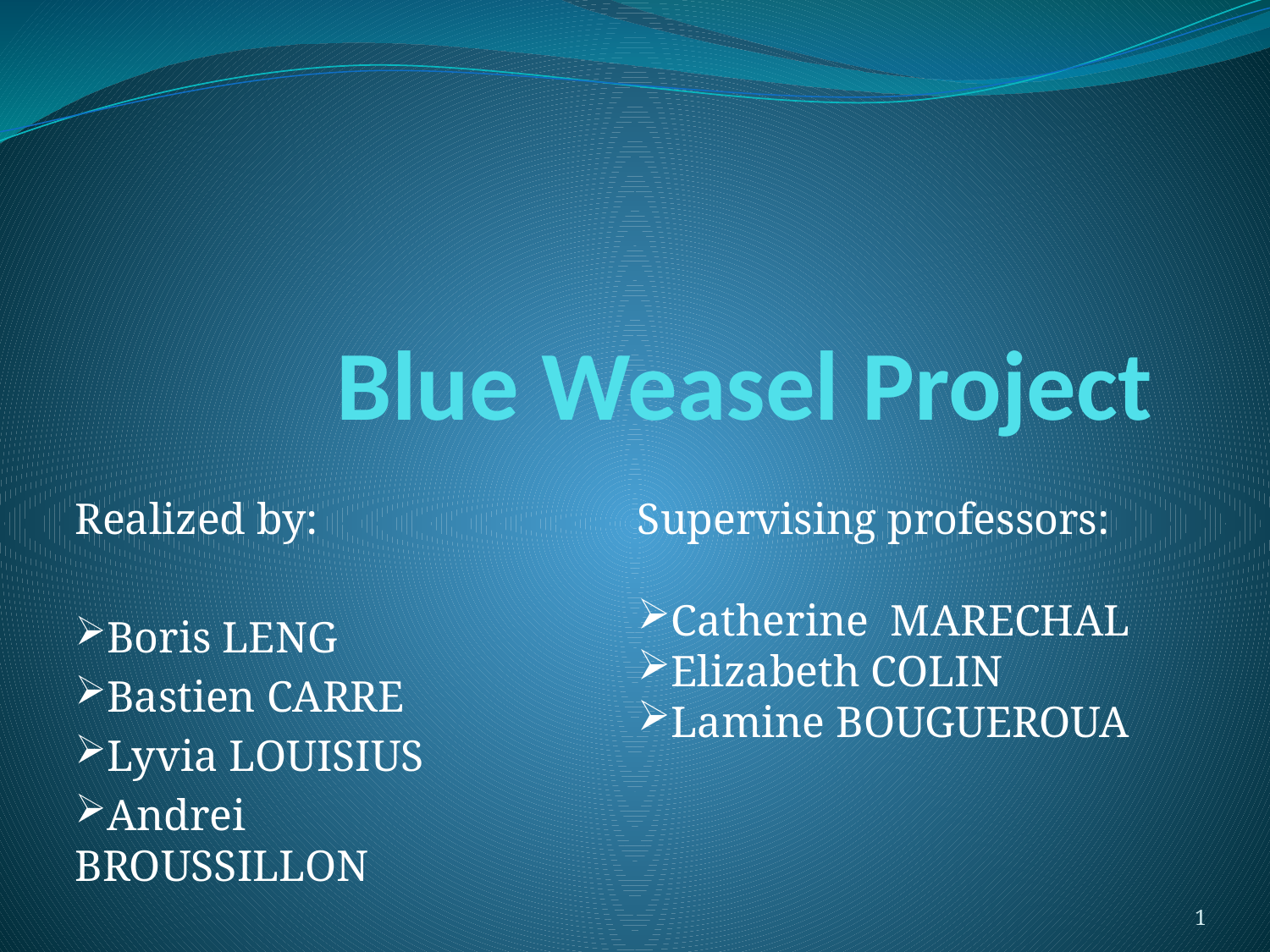

# Blue Weasel Project
Realized by:

Boris LENG
Bastien CARRE
Lyvia LOUISIUS
Andrei BROUSSILLON
Supervising professors:

Catherine  MARECHAL
Elizabeth COLIN
Lamine BOUGUEROUA

1